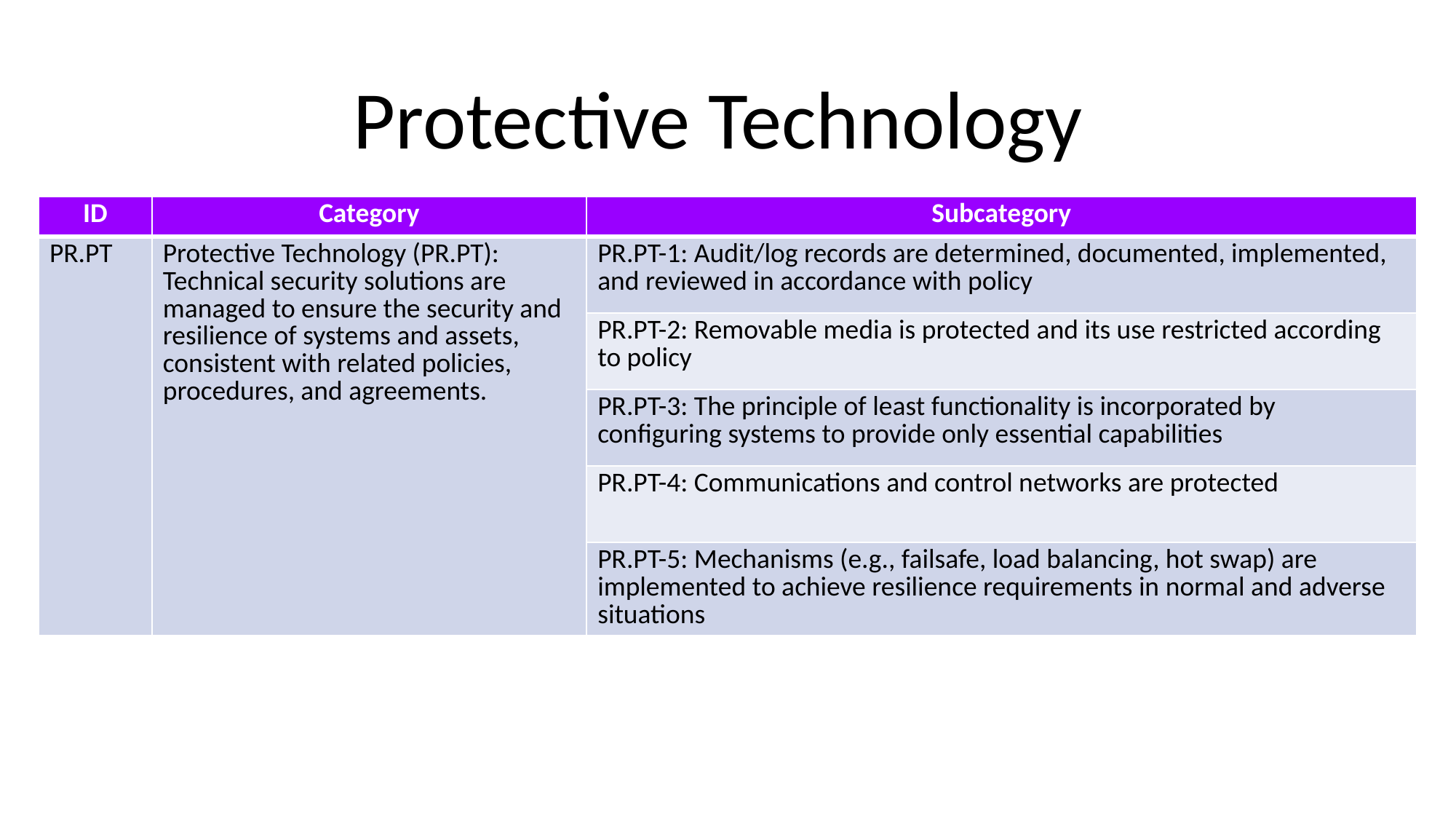

# Protective Technology
| ID | Category | Subcategory |
| --- | --- | --- |
| PR.PT | Protective Technology (PR.PT): Technical security solutions are managed to ensure the security and resilience of systems and assets, consistent with related policies, procedures, and agreements. | PR.PT-1: Audit/log records are determined, documented, implemented, and reviewed in accordance with policy |
|  |  | PR.PT-2: Removable media is protected and its use restricted according to policy |
|  |  | PR.PT-3: The principle of least functionality is incorporated by configuring systems to provide only essential capabilities |
|  |  | PR.PT-4: Communications and control networks are protected |
|  |  | PR.PT-5: Mechanisms (e.g., failsafe, load balancing, hot swap) are implemented to achieve resilience requirements in normal and adverse situations |